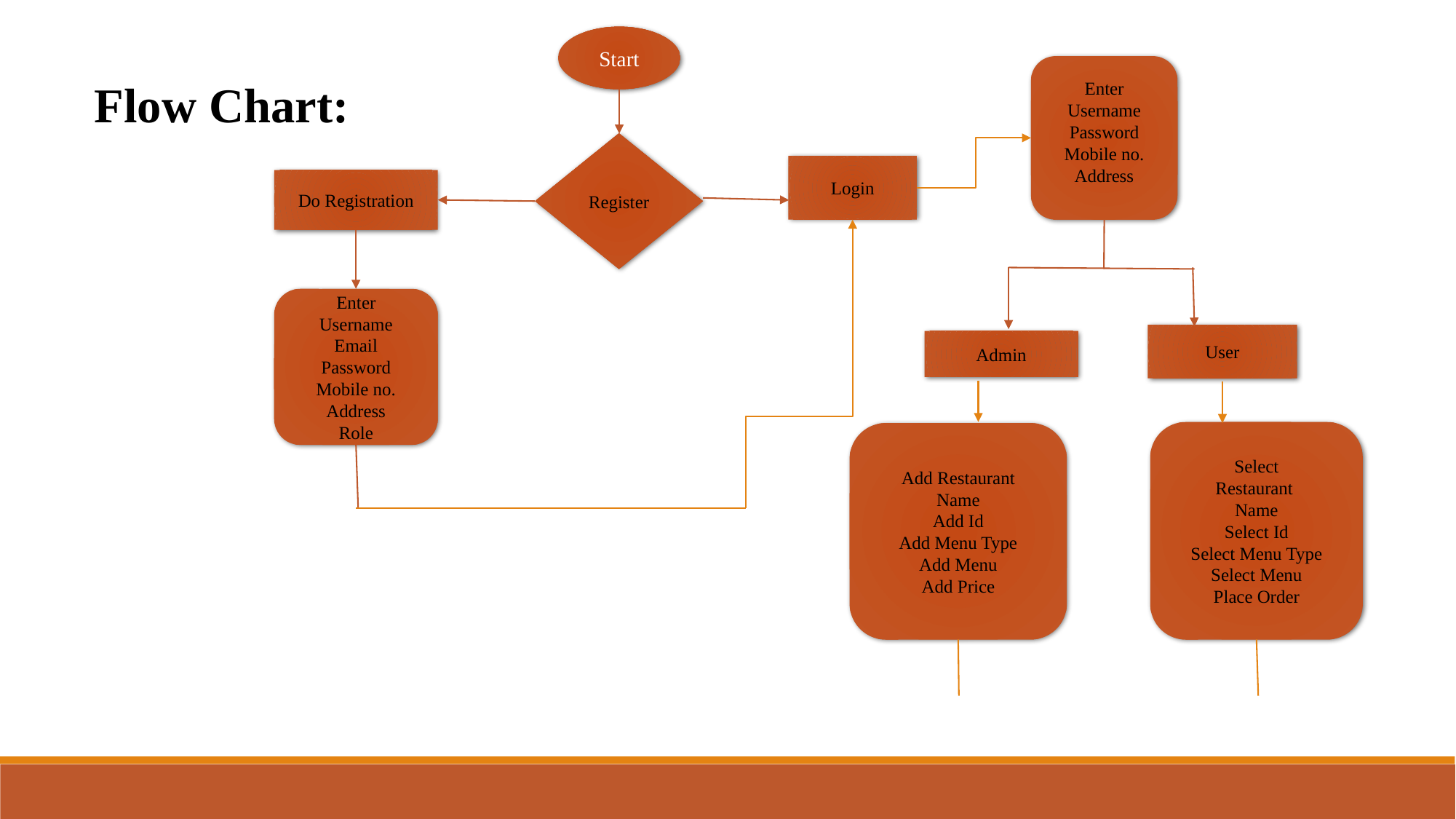

Start

Enter
Username
Password
Mobile no.
Address

Flow Chart:
Register
Login
Do Registration
Enter
Username
Email
Password
Mobile no.
Address
Role
User
Admin
Select
Restaurant
Name
Select Id
Select Menu Type
Select Menu
Place Order
Add Restaurant
Name
Add Id
Add Menu Type
Add Menu
Add Price